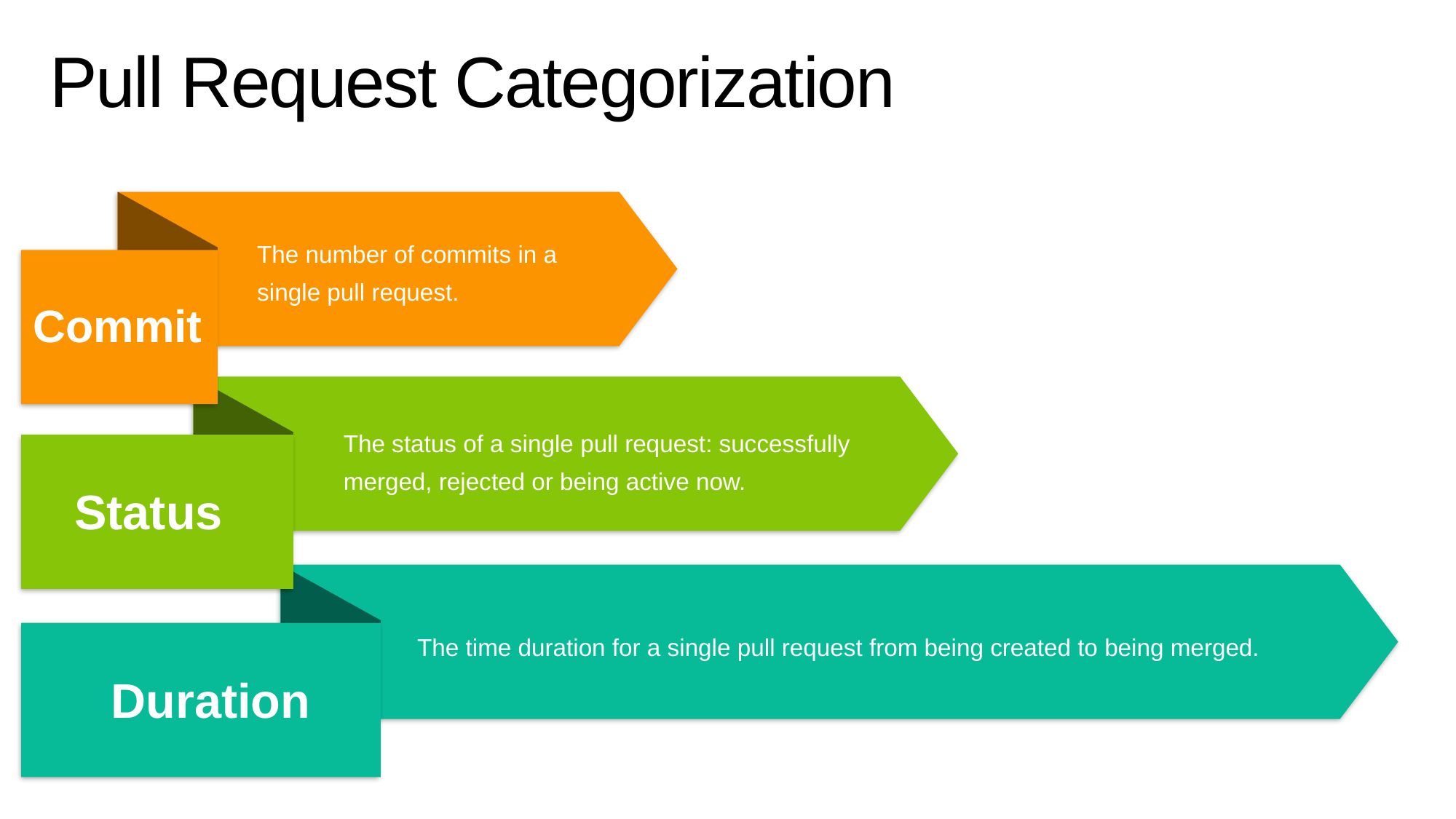

# Pull Request Categorization

The number of commits in a single pull request.

Commit

The status of a single pull request: successfully merged, rejected or being active now.

Status

The time duration for a single pull request from being created to being merged.

Duration